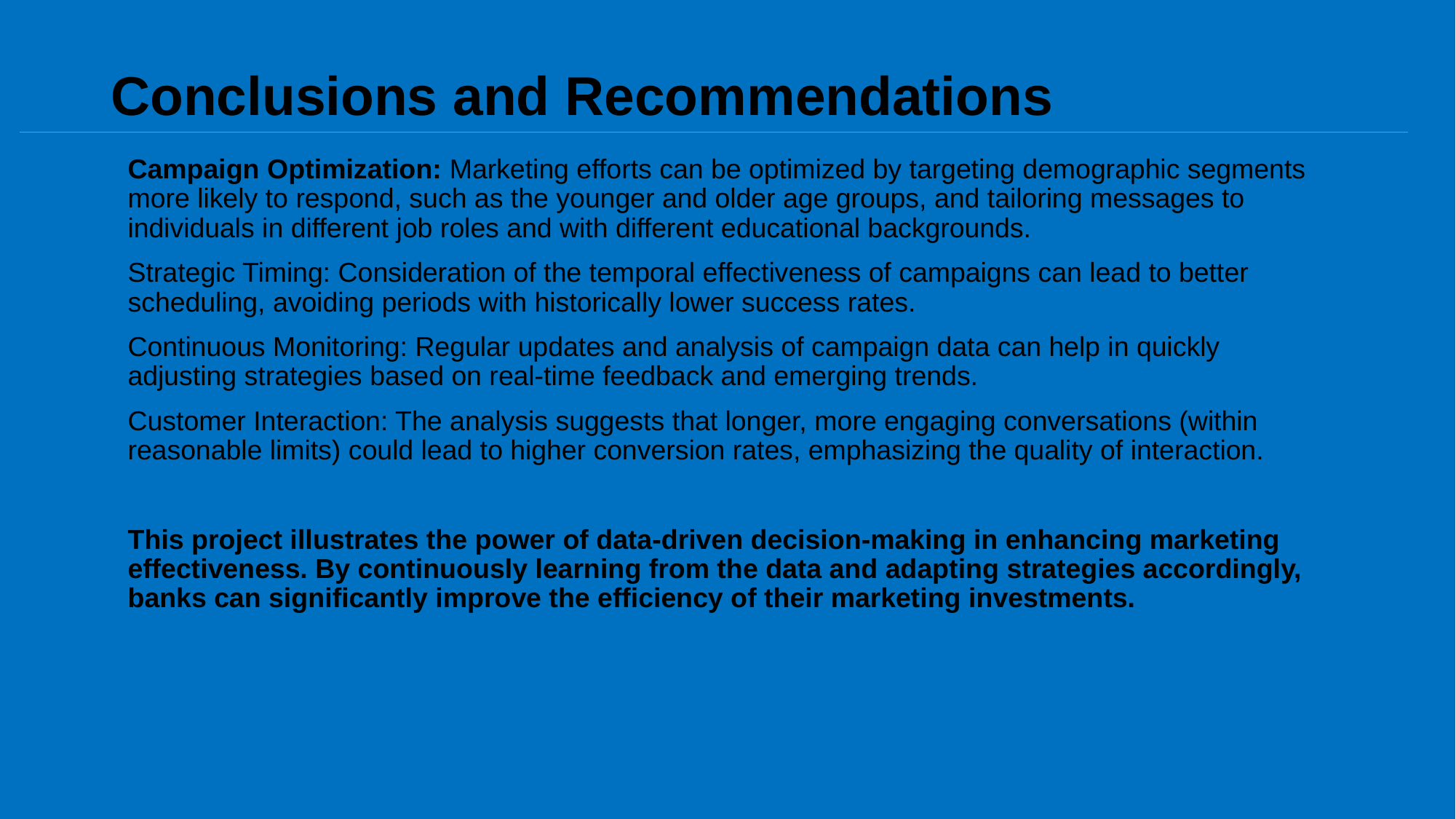

# Conclusions and Recommendations
Campaign Optimization: Marketing efforts can be optimized by targeting demographic segments more likely to respond, such as the younger and older age groups, and tailoring messages to individuals in different job roles and with different educational backgrounds.
Strategic Timing: Consideration of the temporal effectiveness of campaigns can lead to better scheduling, avoiding periods with historically lower success rates.
Continuous Monitoring: Regular updates and analysis of campaign data can help in quickly adjusting strategies based on real-time feedback and emerging trends.
Customer Interaction: The analysis suggests that longer, more engaging conversations (within reasonable limits) could lead to higher conversion rates, emphasizing the quality of interaction.

This project illustrates the power of data-driven decision-making in enhancing marketing effectiveness. By continuously learning from the data and adapting strategies accordingly, banks can significantly improve the efficiency of their marketing investments.